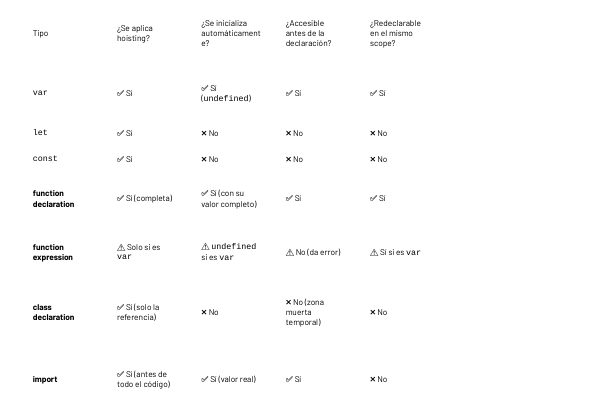

| Tipo | ¿Se aplica hoisting? | ¿Se inicializa automáticamente? | ¿Accesible antes de la declaración? | ¿Redeclarable en el mismo scope? |
| --- | --- | --- | --- | --- |
| var | ✅ Sí | ✅ Sí (undefined) | ✅ Sí | ✅ Sí |
| let | ✅ Sí | ❌ No | ❌ No | ❌ No |
| const | ✅ Sí | ❌ No | ❌ No | ❌ No |
| function declaration | ✅ Sí (completa) | ✅ Sí (con su valor completo) | ✅ Sí | ✅ Sí |
| function expression | ⚠️ Solo si es var | ⚠️ undefined si es var | ⚠️ No (da error) | ⚠️ Sí si es var |
| class declaration | ✅ Sí (solo la referencia) | ❌ No | ❌ No (zona muerta temporal) | ❌ No |
| import | ✅ Sí (antes de todo el código) | ✅ Sí (valor real) | ✅ Sí | ❌ No |